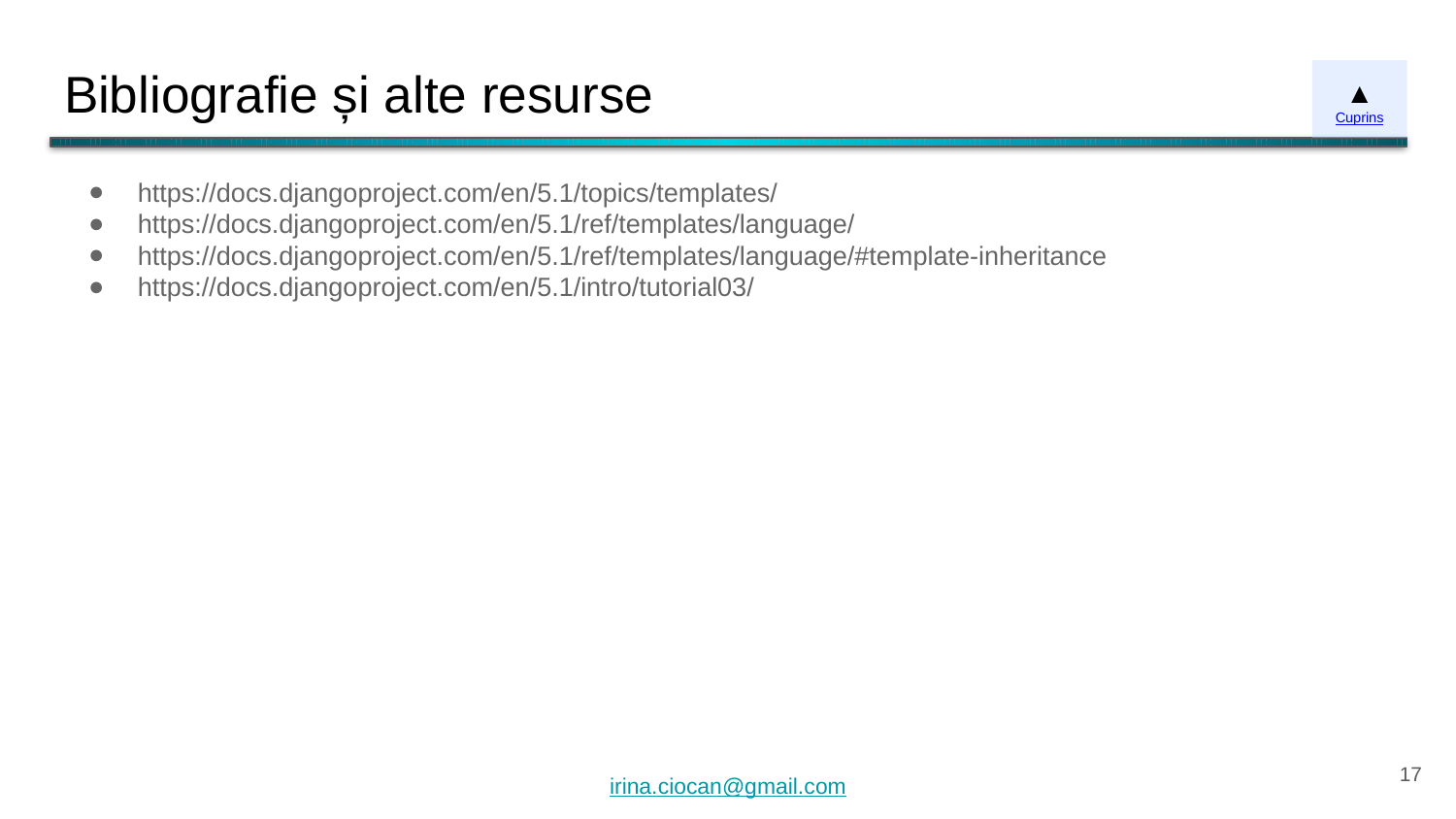

# Bibliografie și alte resurse
▲
Cuprins

https://docs.djangoproject.com/en/5.1/topics/templates/
https://docs.djangoproject.com/en/5.1/ref/templates/language/
https://docs.djangoproject.com/en/5.1/ref/templates/language/#template-inheritance
https://docs.djangoproject.com/en/5.1/intro/tutorial03/
17
irina.ciocan@gmail.com